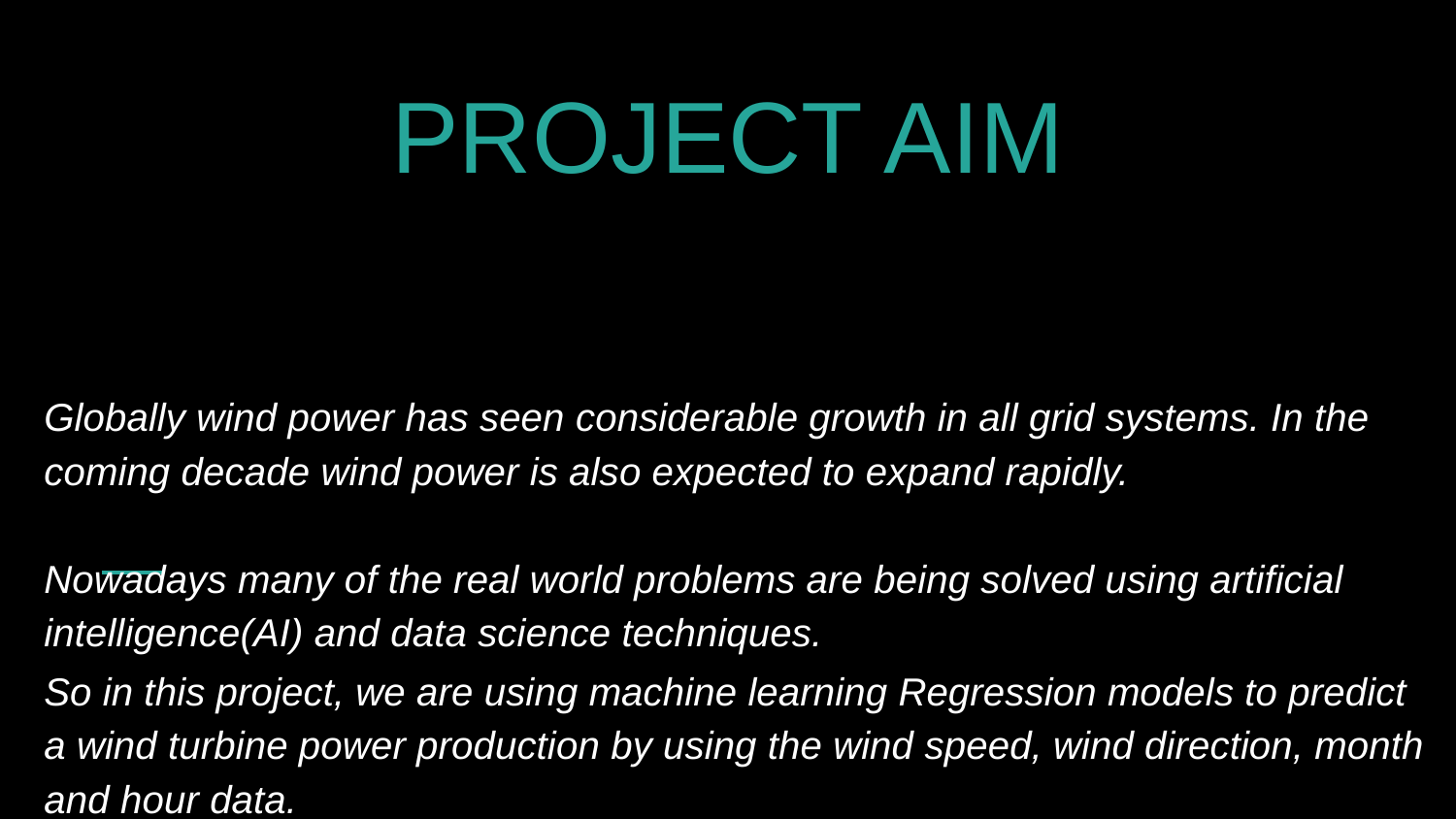

PROJECT AIM

Globally wind power has seen considerable growth in all grid systems. In the coming decade wind power is also expected to expand rapidly.

Nowadays many of the real world problems are being solved using artificial intelligence(AI) and data science techniques.
So in this project, we are using machine learning Regression models to predict a wind turbine power production by using the wind speed, wind direction, month and hour data.